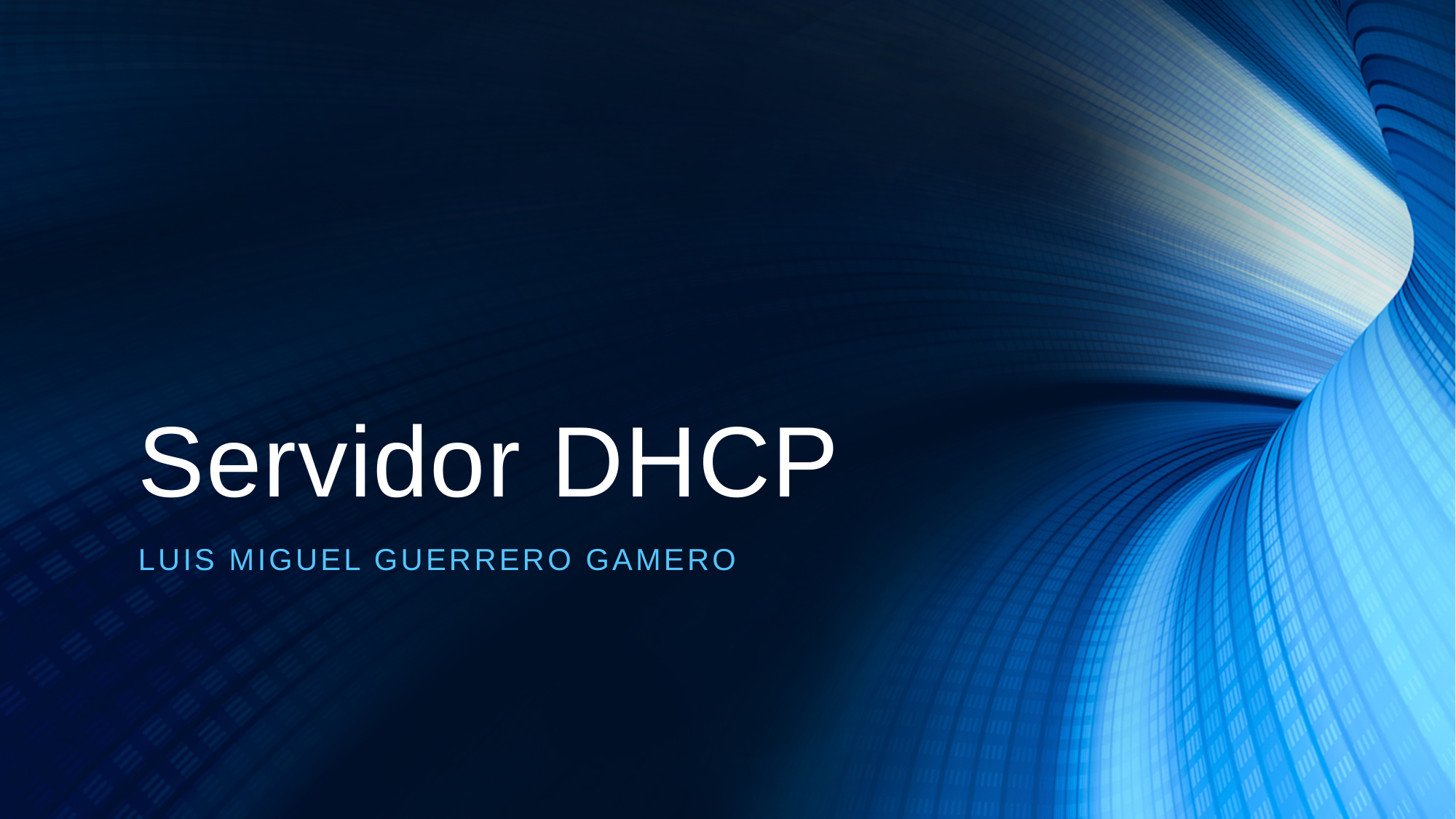

# Servidor DHCP
Luis miguel guerrero gamero